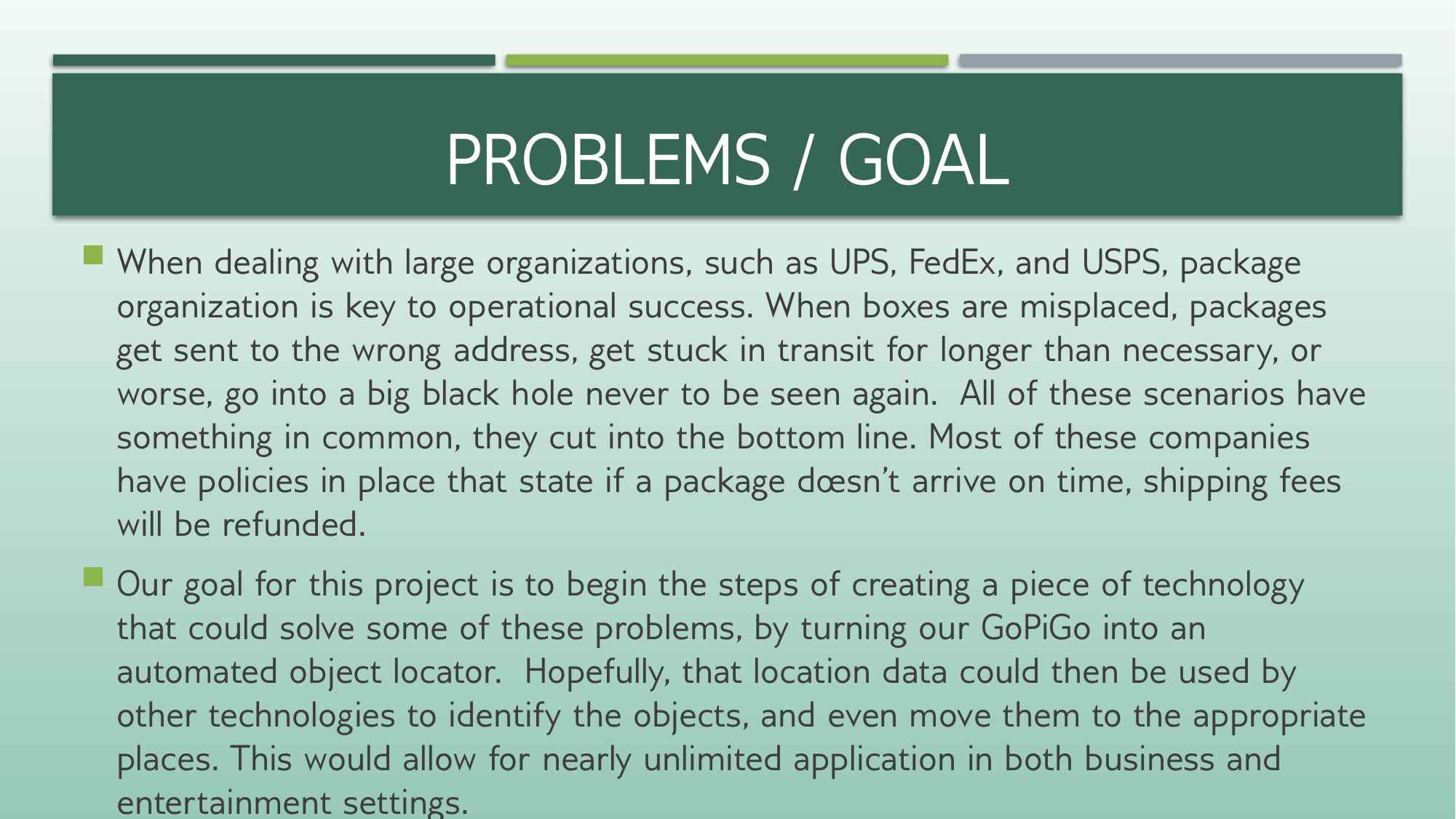

# Problems / Goal
When dealing with large organizations, such as UPS, FedEx, and USPS, package organization is key to operational success. When boxes are misplaced, packages get sent to the wrong address, get stuck in transit for longer than necessary, or worse, go into a big black hole never to be seen again.  All of these scenarios have something in common, they cut into the bottom line. Most of these companies have policies in place that state if a package doesn’t arrive on time, shipping fees will be refunded.
Our goal for this project is to begin the steps of creating a piece of technology that could solve some of these problems, by turning our GoPiGo into an automated object locator.  Hopefully, that location data could then be used by other technologies to identify the objects, and even move them to the appropriate places. This would allow for nearly unlimited application in both business and entertainment settings.